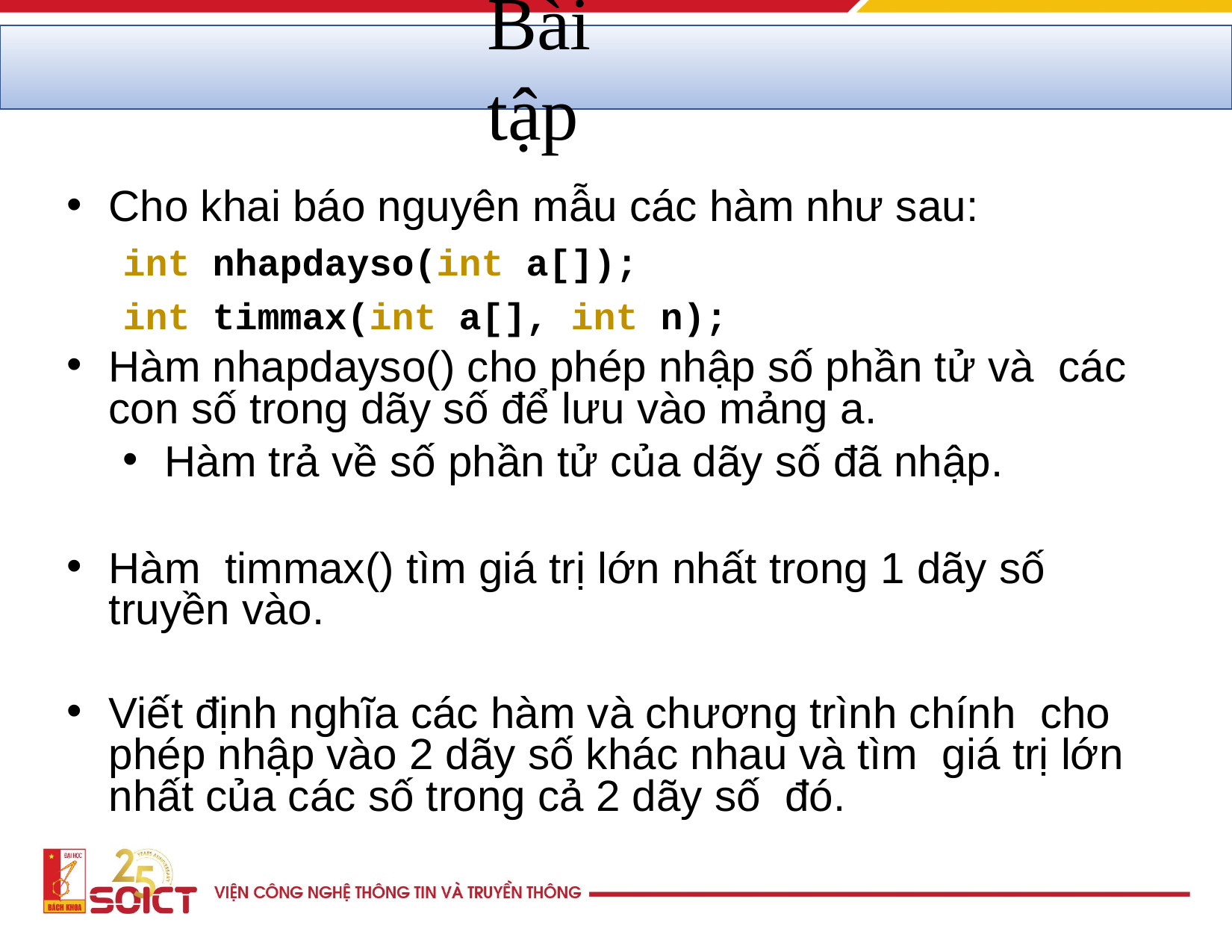

# Bài tập

Cho khai báo nguyên mẫu các hàm như sau:
int nhapdayso(int a[]);
int timmax(int a[], int n);
Hàm nhapdayso() cho phép nhập số phần tử và  các con số trong dãy số để lưu vào mảng a.
Hàm trả về số phần tử của dãy số đã nhập.

Hàm  timmax() tìm giá trị lớn nhất trong 1 dãy số  truyền vào.

Viết định nghĩa các hàm và chương trình chính  cho phép nhập vào 2 dãy số khác nhau và tìm  giá trị lớn nhất của các số trong cả 2 dãy số  đó.